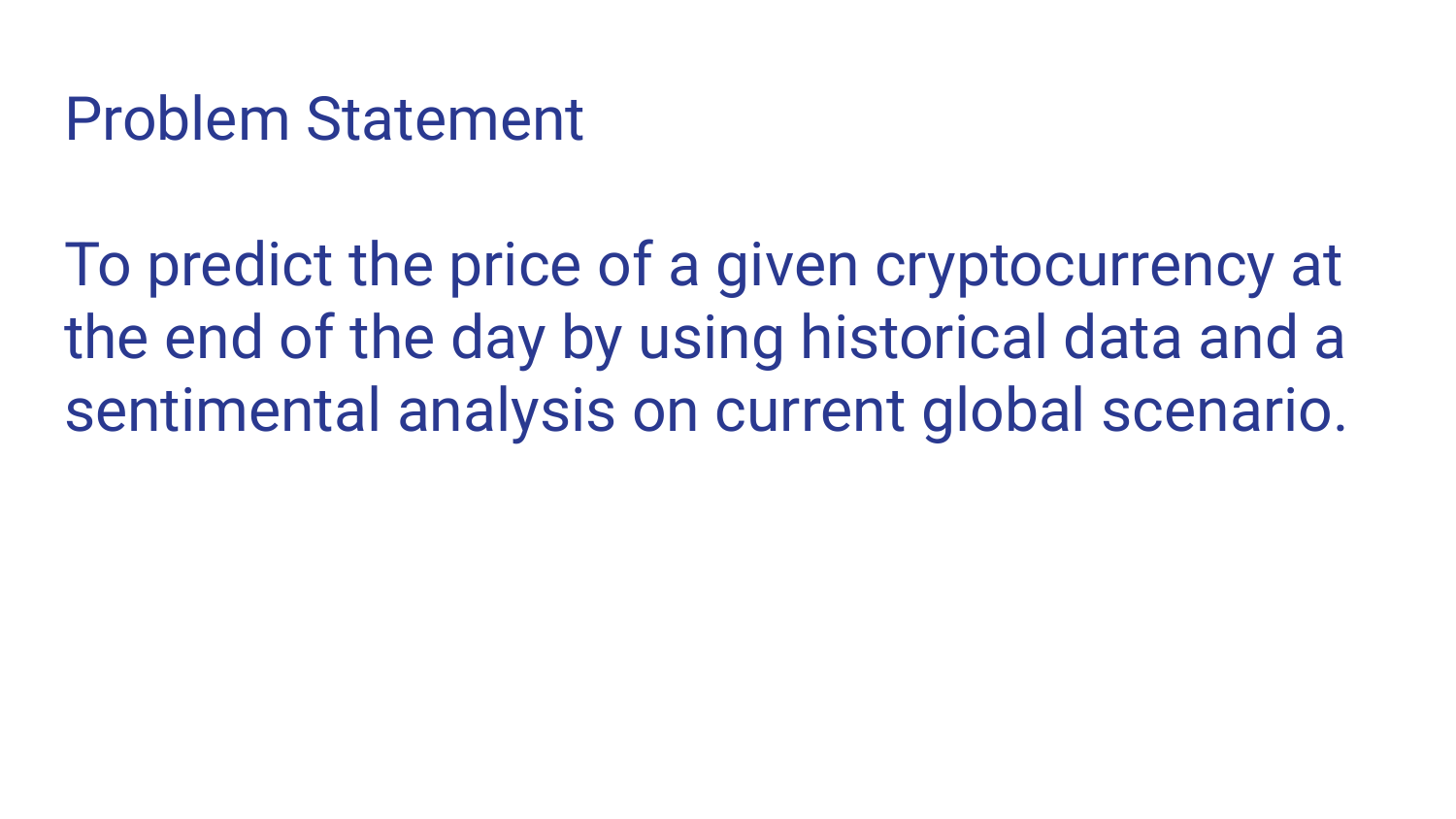

# Problem Statement

To predict the price of a given cryptocurrency at the end of the day by using historical data and a sentimental analysis on current global scenario.